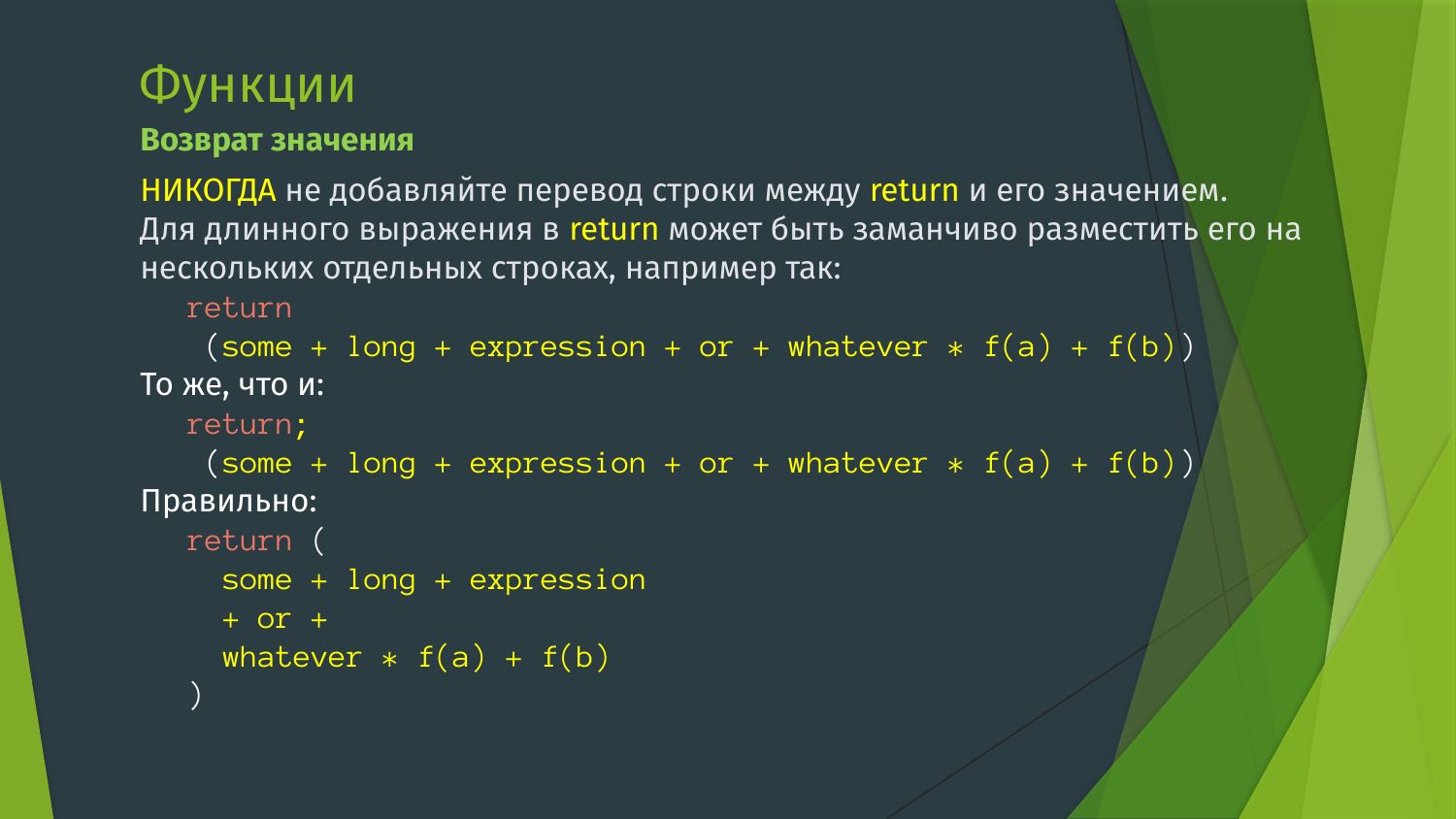

# Функции
Возврат значения
НИКОГДА не добавляйте перевод строки между return и его значением.
Для длинного выражения в return может быть заманчиво разместить его на нескольких отдельных строках, например так:
return
 (some + long + expression + or + whatever * f(a) + f(b))
То же, что и:
return;
 (some + long + expression + or + whatever * f(a) + f(b))
Правильно:
return (
  some + long + expression
  + or +
  whatever * f(a) + f(b)
)